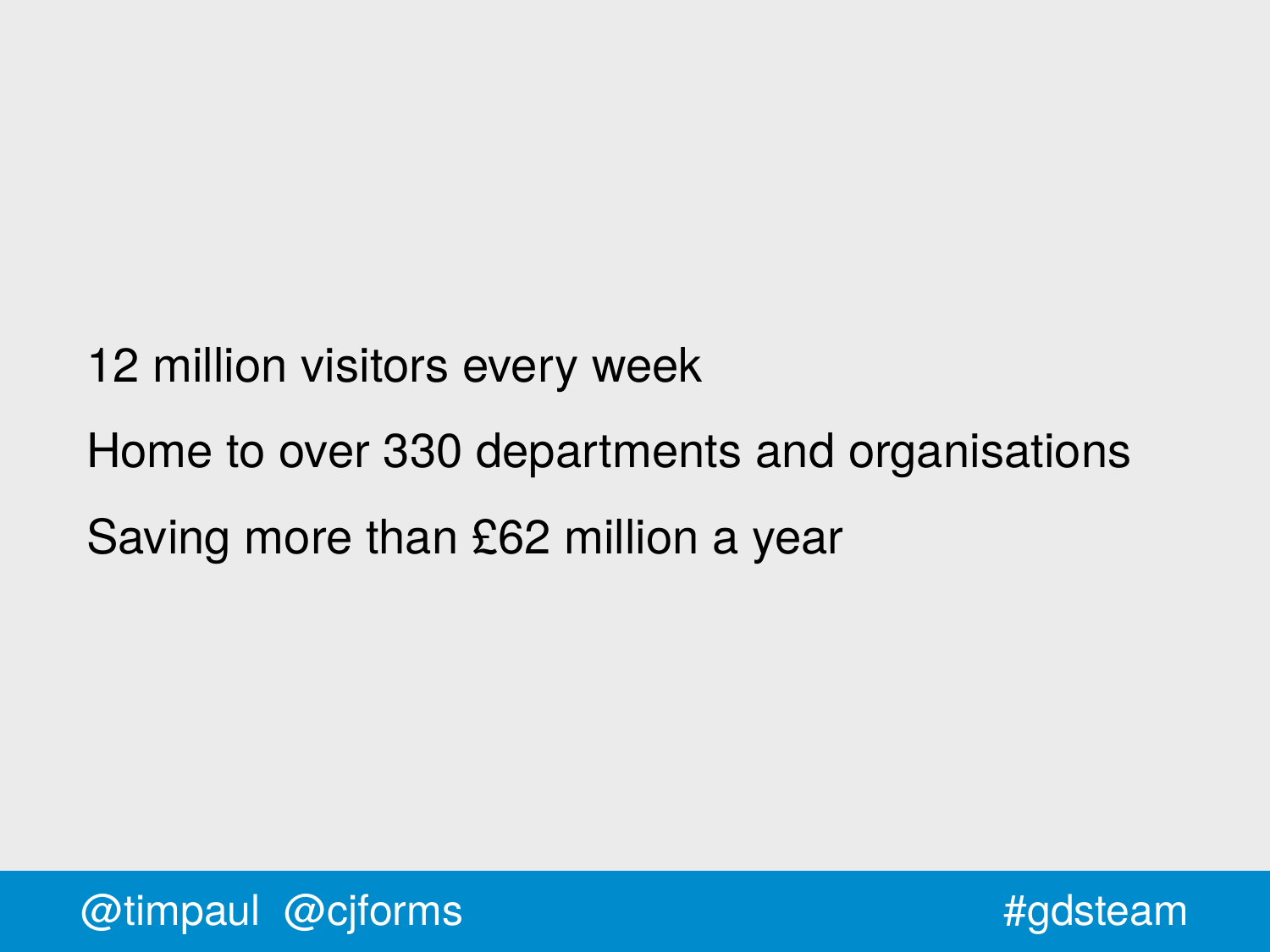

# 12 million visitors every week
Home to over 330 departments and organisations
Saving more than £62 million a year

@timpaul  @cjforms
#gdsteam